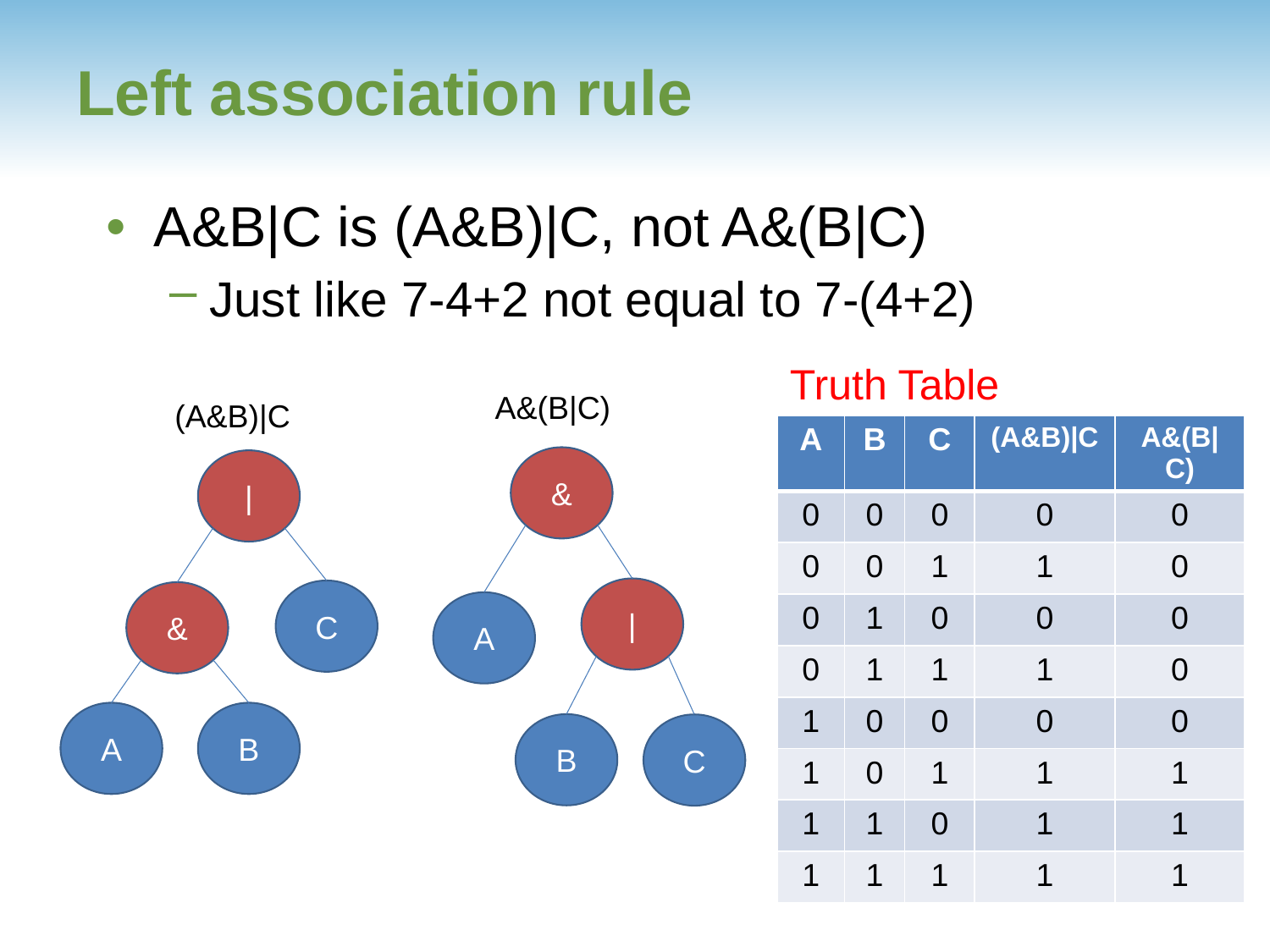

# Left association rule
A&B|C is (A&B)|C, not A&(B|C)
Just like 7-4+2 not equal to 7-(4+2)
Truth Table
A&(B|C)
(A&B)|C
| A | B | C | (A&B)|C | A&(B|C) |
| --- | --- | --- | --- | --- |
| 0 | 0 | 0 | 0 | 0 |
| 0 | 0 | 1 | 1 | 0 |
| 0 | 1 | 0 | 0 | 0 |
| 0 | 1 | 1 | 1 | 0 |
| 1 | 0 | 0 | 0 | 0 |
| 1 | 0 | 1 | 1 | 1 |
| 1 | 1 | 0 | 1 | 1 |
| 1 | 1 | 1 | 1 | 1 |
&
|
|
C
&
A
A
B
B
C